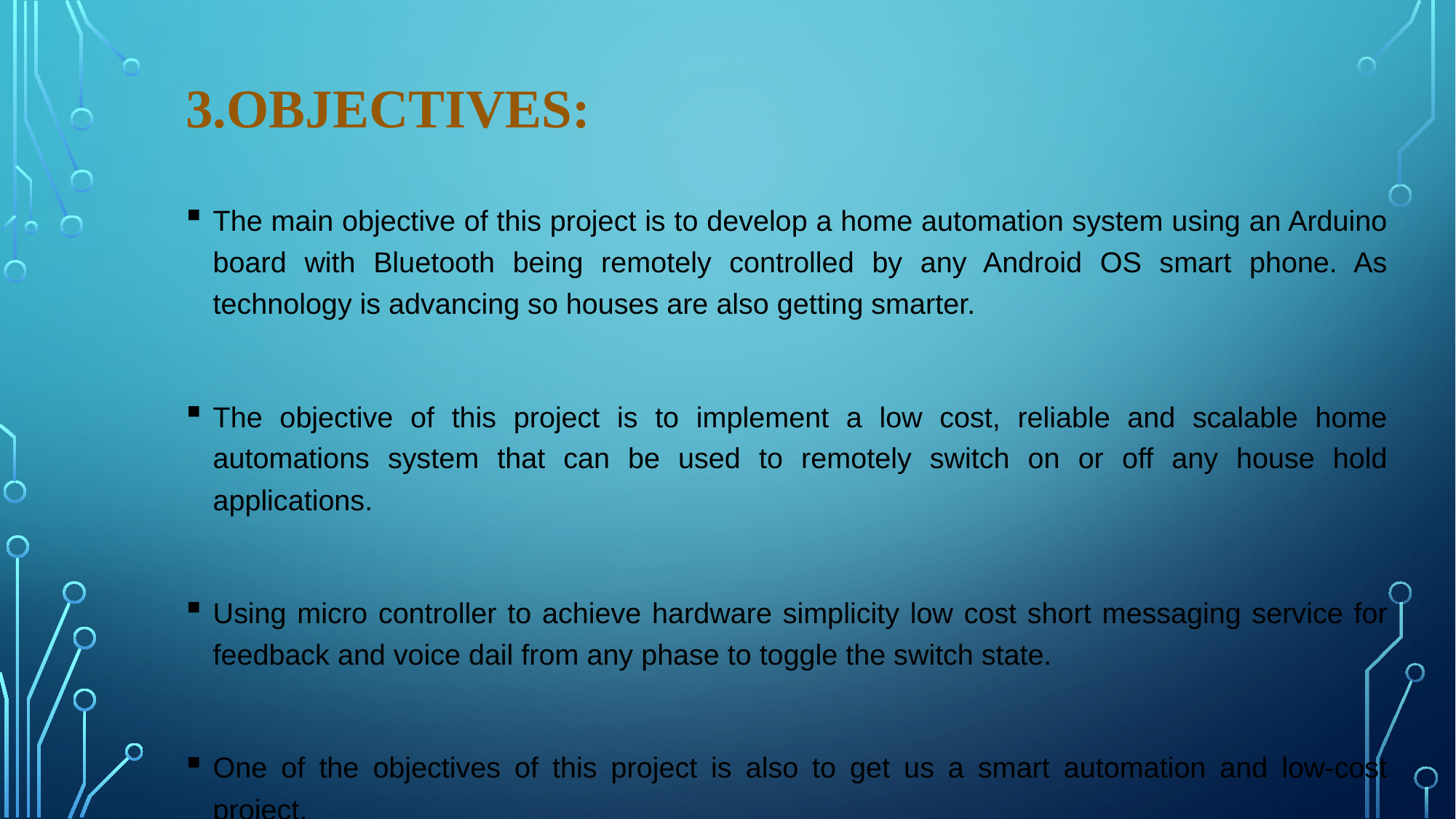

# 3.OBJECTIVES:
The main objective of this project is to develop a home automation system using an Arduino board with Bluetooth being remotely controlled by any Android OS smart phone. As technology is advancing so houses are also getting smarter.

The objective of this project is to implement a low cost, reliable and scalable home automations system that can be used to remotely switch on or off any house hold applications.

Using micro controller to achieve hardware simplicity low cost short messaging service for feedback and voice dail from any phase to toggle the switch state.

One of the objectives of this project is also to get us a smart automation and low-cost project.